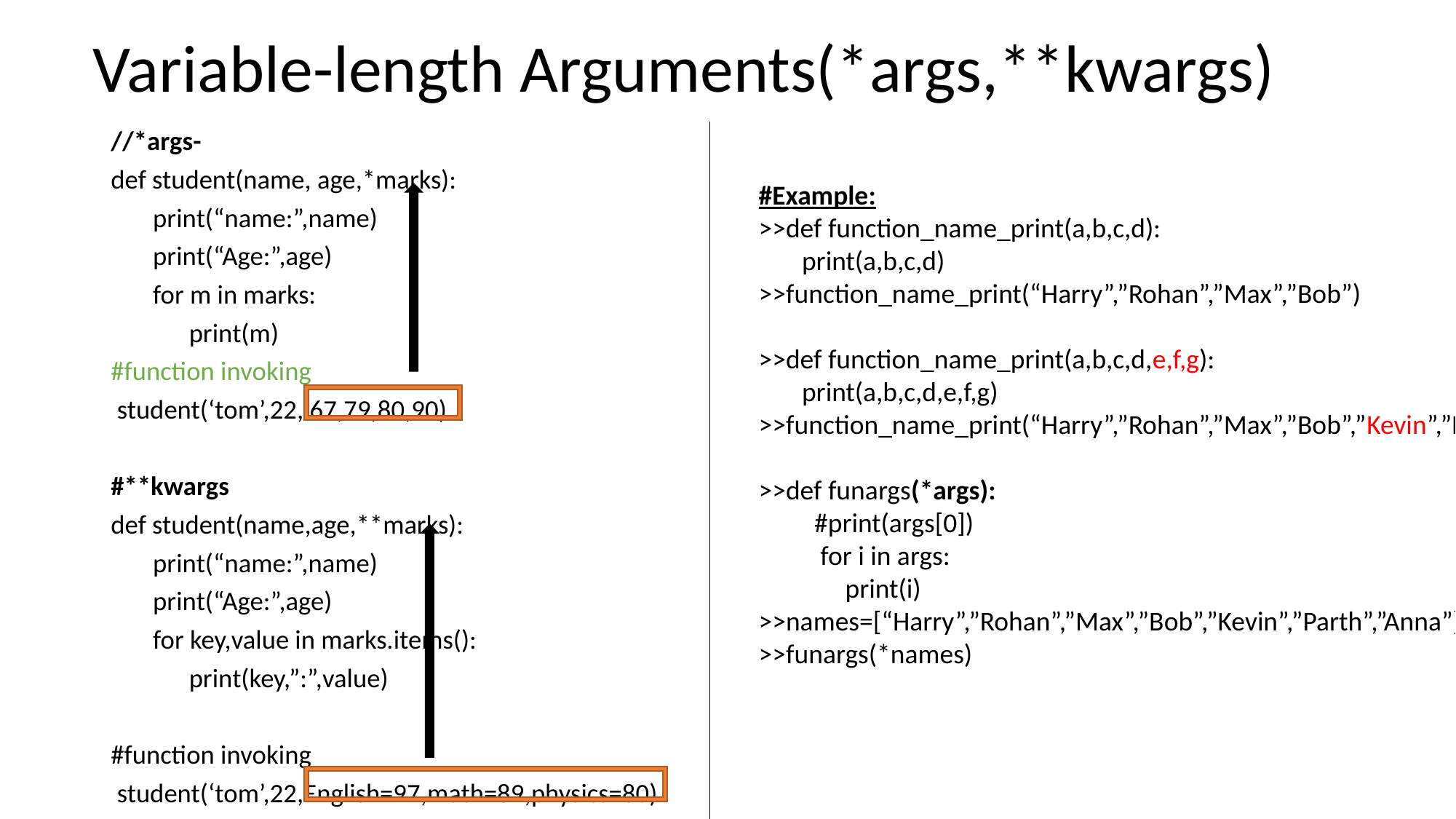

# Variable-length Arguments(*args,**kwargs)
//*args-
def student(name, age,*marks):
       print(“name:”,name)
       print(“Age:”,age)
       for m in marks:
             print(m)
#function invoking
 student(‘tom’,22, 67,79,80,90)

#**kwargs
def student(name,age,**marks):
       print(“name:”,name)
       print(“Age:”,age)
       for key,value in marks.items():
             print(key,”:”,value)

#function invoking
 student(‘tom’,22,English=97,math=89,physics=80)

#Example:
>>def function_name_print(a,b,c,d):
       print(a,b,c,d)
>>function_name_print(“Harry”,”Rohan”,”Max”,”Bob”)

>>def function_name_print(a,b,c,d,e,f,g):
       print(a,b,c,d,e,f,g)
>>function_name_print(“Harry”,”Rohan”,”Max”,”Bob”,”Kevin”,”Parth”,”Anna”)

>>def funargs(*args):
         #print(args[0])
          for i in args:
              print(i)
>>names=[“Harry”,”Rohan”,”Max”,”Bob”,”Kevin”,”Parth”,”Anna”]
>>funargs(*names)